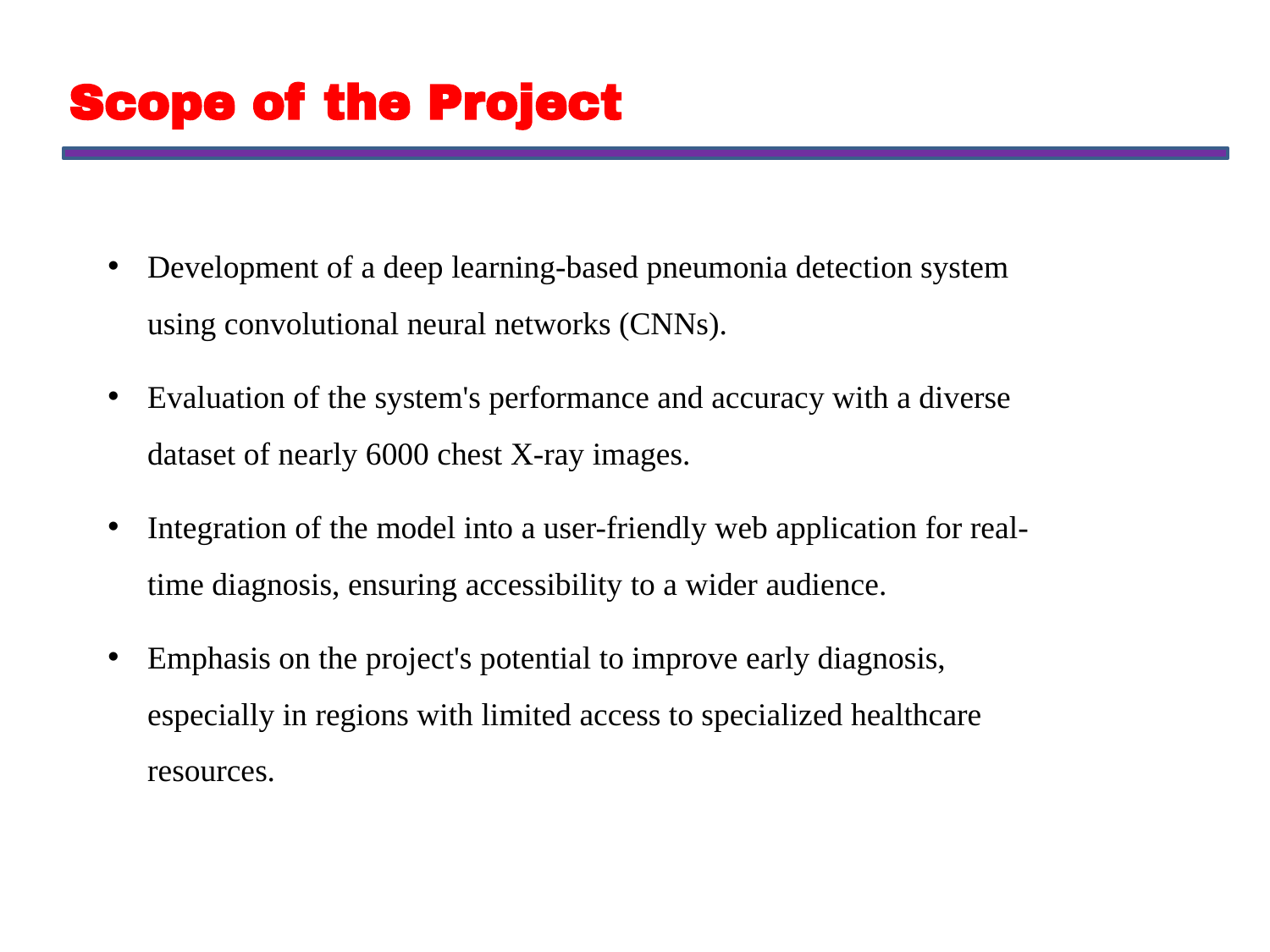

Scope of the Project

Development of a deep learning-based pneumonia detection system using convolutional neural networks (CNNs).
Evaluation of the system's performance and accuracy with a diverse dataset of nearly 6000 chest X-ray images.
Integration of the model into a user-friendly web application for real-time diagnosis, ensuring accessibility to a wider audience.
Emphasis on the project's potential to improve early diagnosis, especially in regions with limited access to specialized healthcare resources.